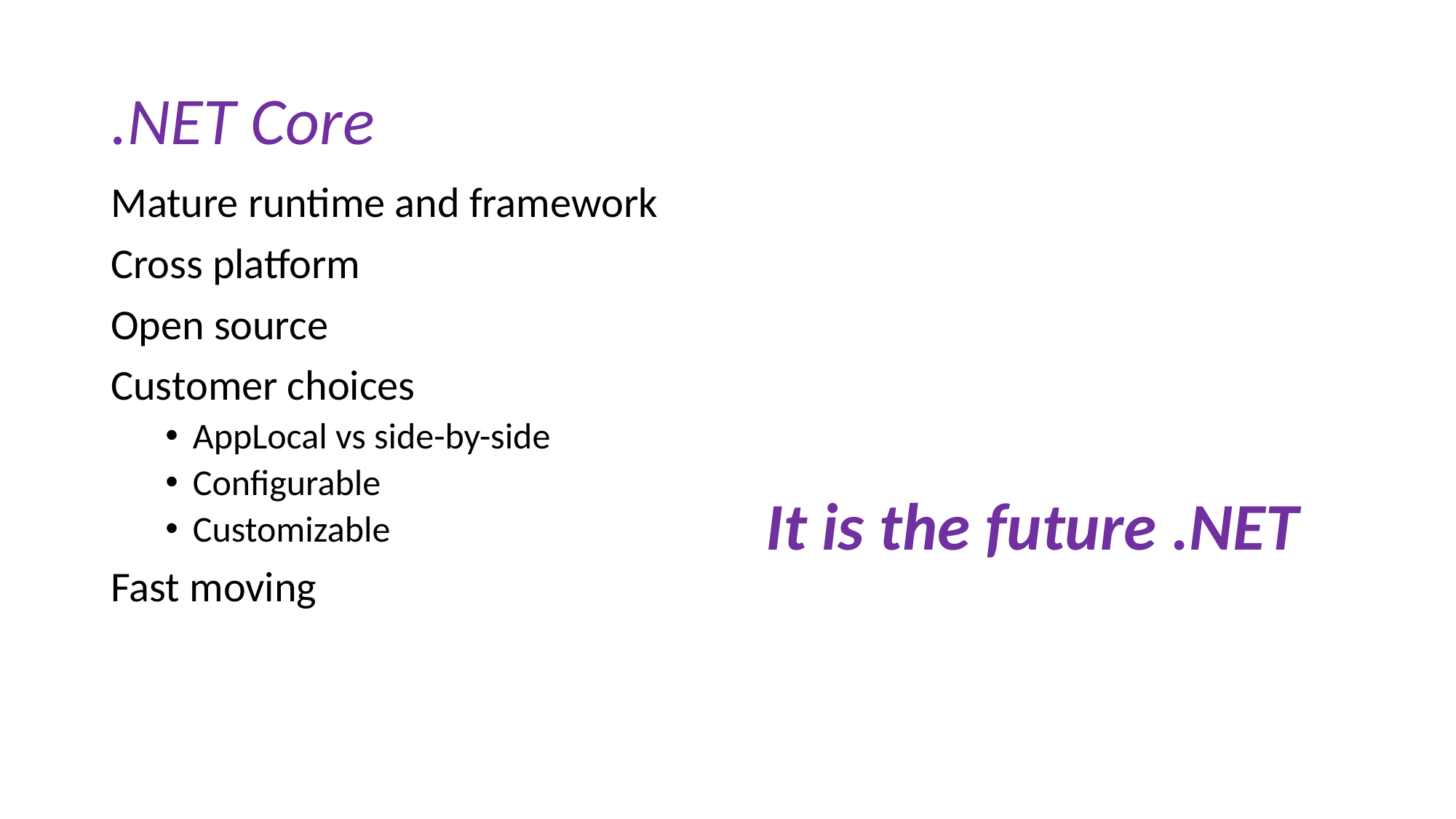

# .NET Core
Mature runtime and framework
Cross platform
Open source
Customer choices
AppLocal vs side-by-side
Configurable
Customizable
Fast moving

It is the future .NET